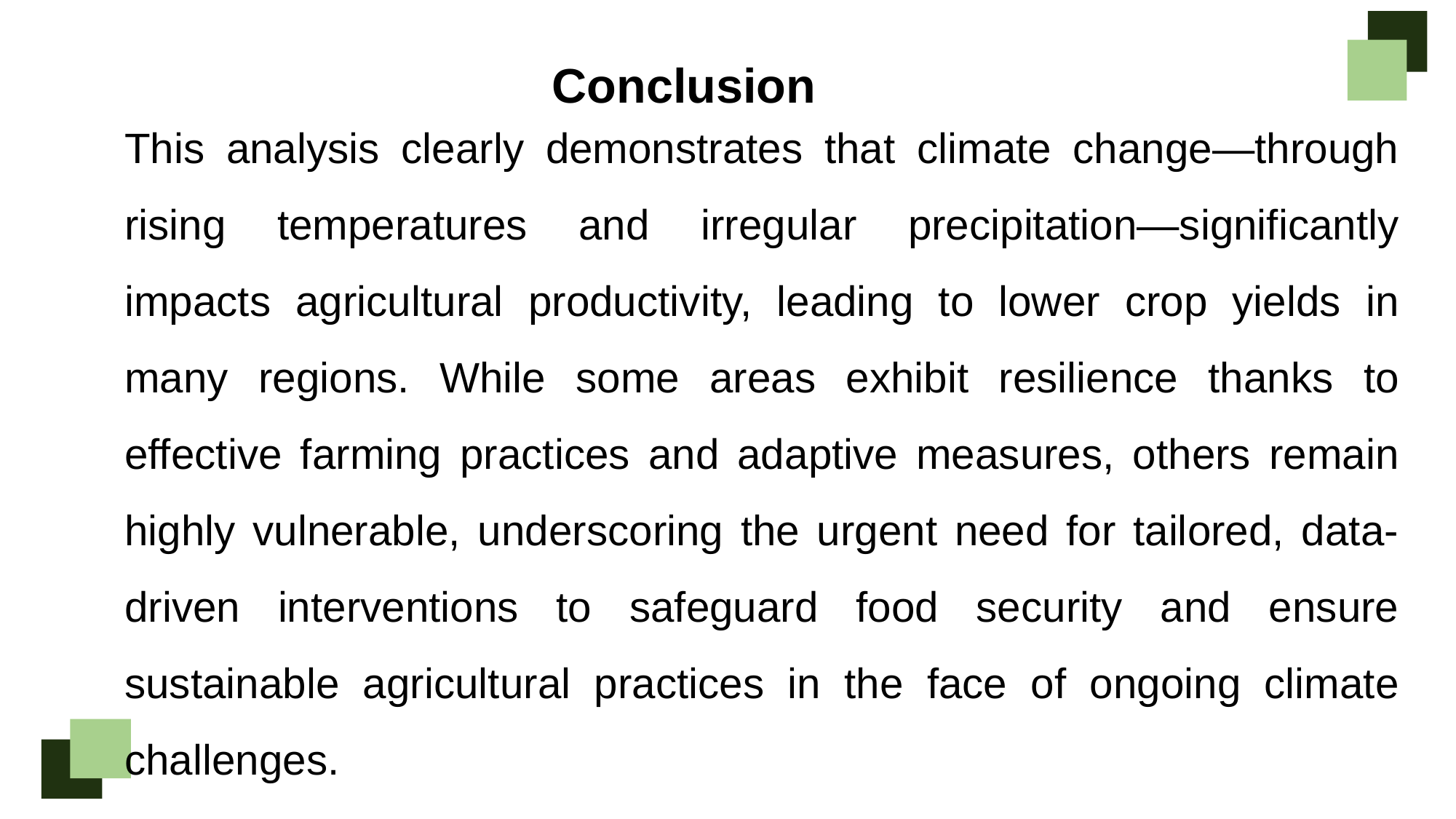

Conclusion
This analysis clearly demonstrates that climate change—through rising temperatures and irregular precipitation—significantly impacts agricultural productivity, leading to lower crop yields in many regions. While some areas exhibit resilience thanks to effective farming practices and adaptive measures, others remain highly vulnerable, underscoring the urgent need for tailored, data-driven interventions to safeguard food security and ensure sustainable agricultural practices in the face of ongoing climate challenges.